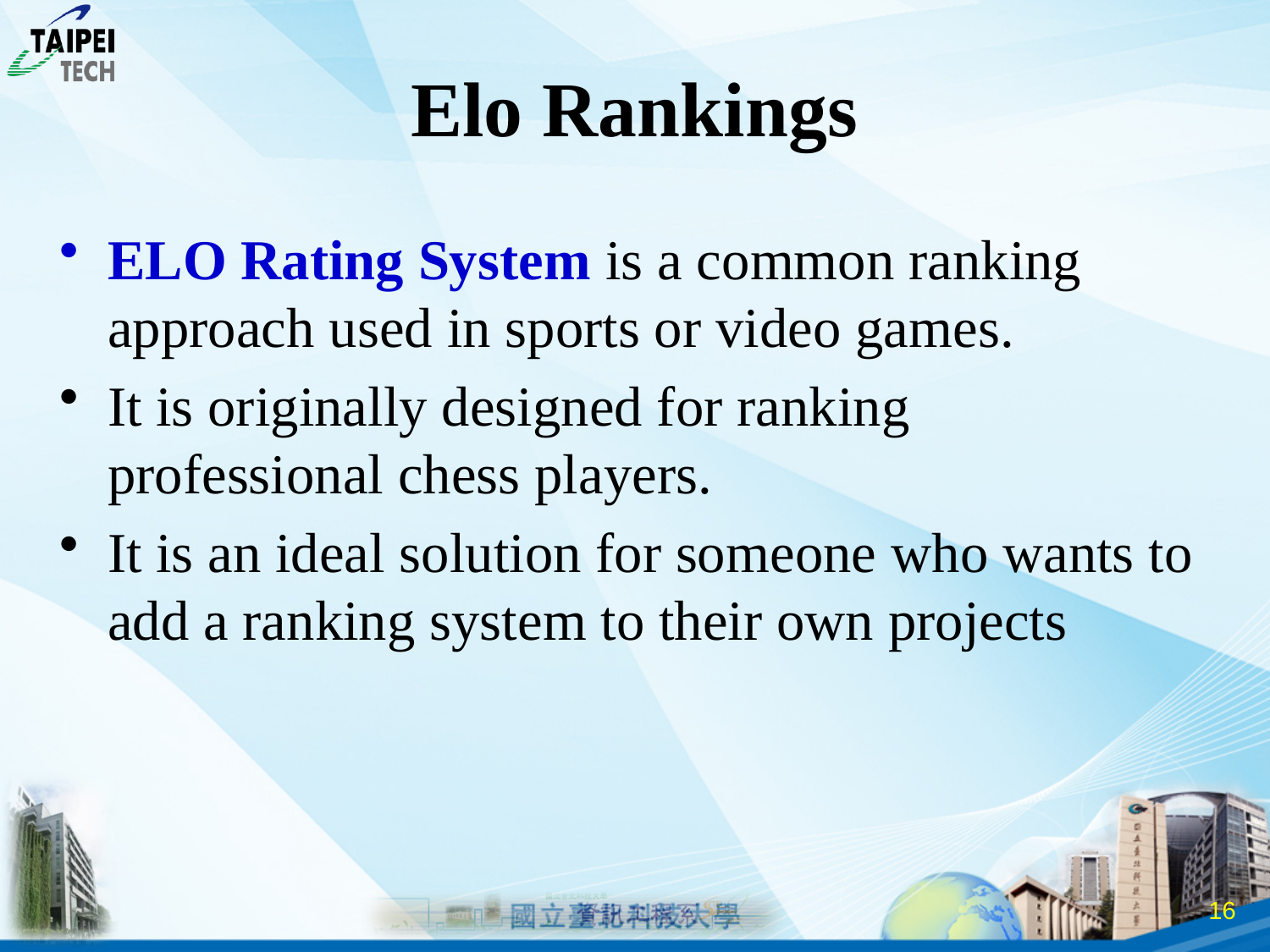

# Elo Rankings
ELO Rating System is a common ranking approach used in sports or video games.
It is originally designed for ranking professional chess players.
It is an ideal solution for someone who wants to add a ranking system to their own projects

16